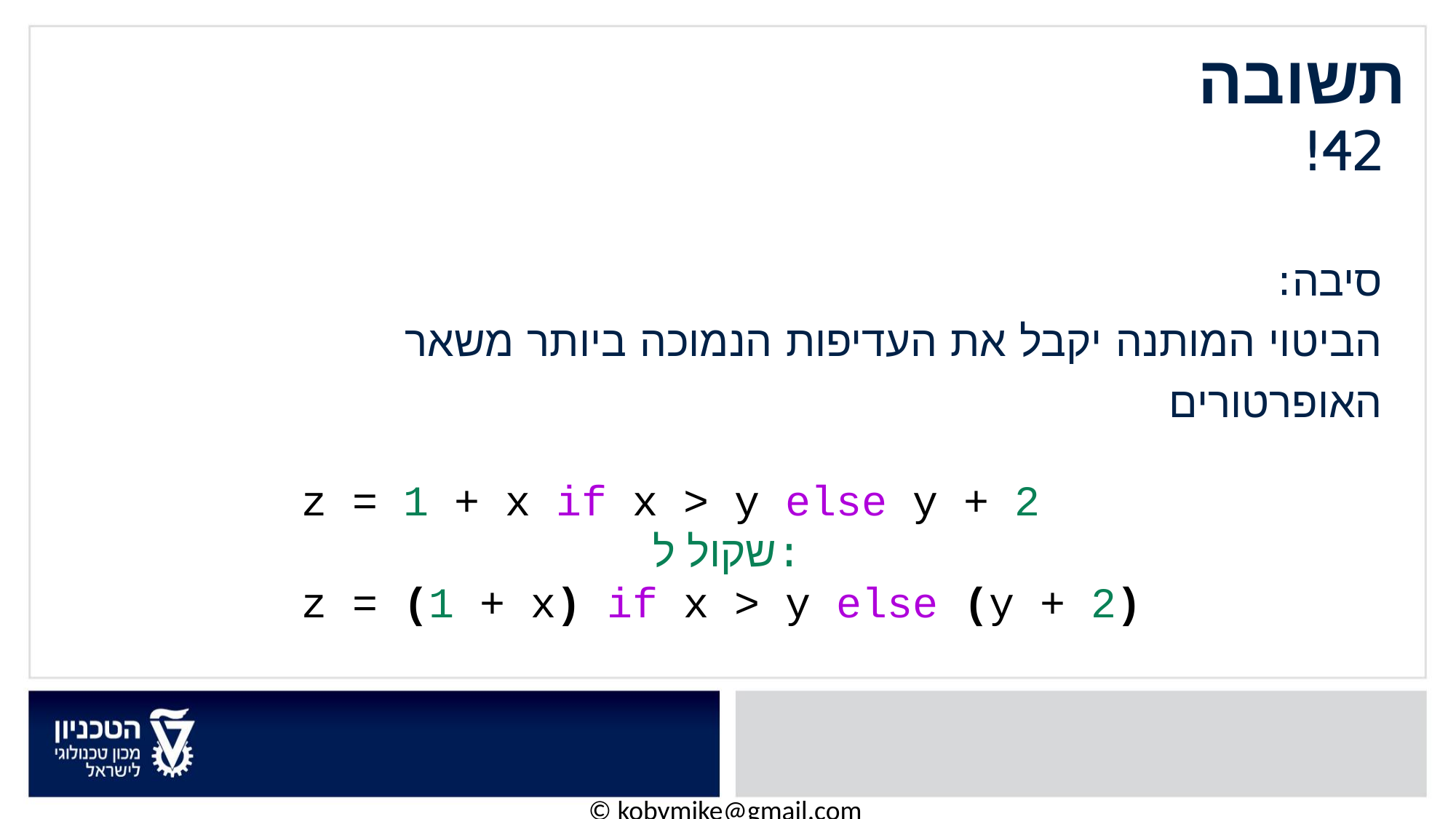

# תשובה
42!

סיבה:
הביטוי המותנה יקבל את העדיפות הנמוכה ביותר משאר
האופרטורים

z = 1 + x if x > y else y + 2
שקול ל:
z = (1 + x) if x > y else (y + 2)